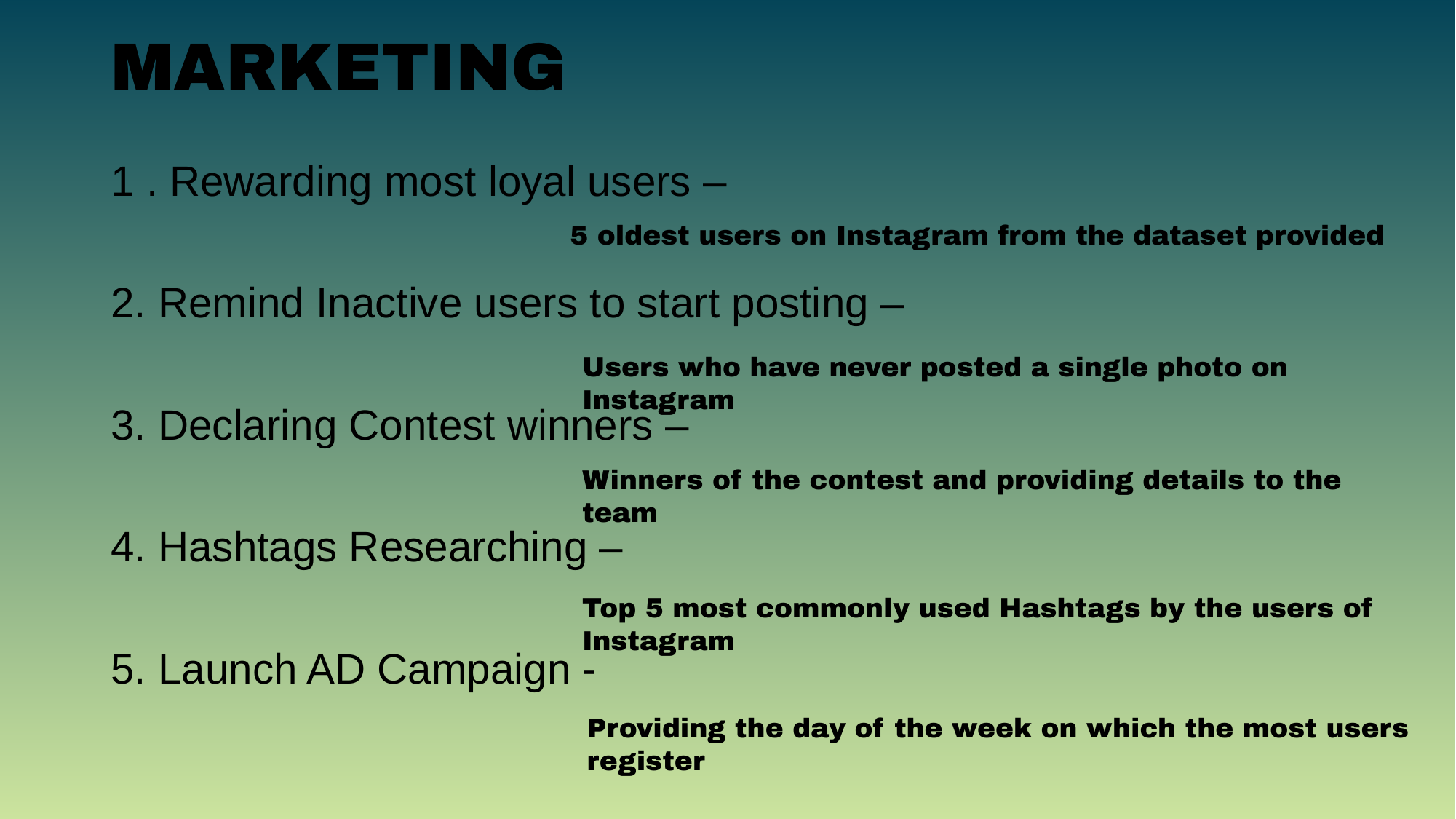

# MARKETING
1 . Rewarding most loyal users –

2. Remind Inactive users to start posting –

3. Declaring Contest winners –

4. Hashtags Researching –

5. Launch AD Campaign -

5 oldest users on Instagram from the dataset provided
Users who have never posted a single photo on Instagram
Winners of the contest and providing details to the team
Top 5 most commonly used Hashtags by the users of Instagram
Providing the day of the week on which the most users register